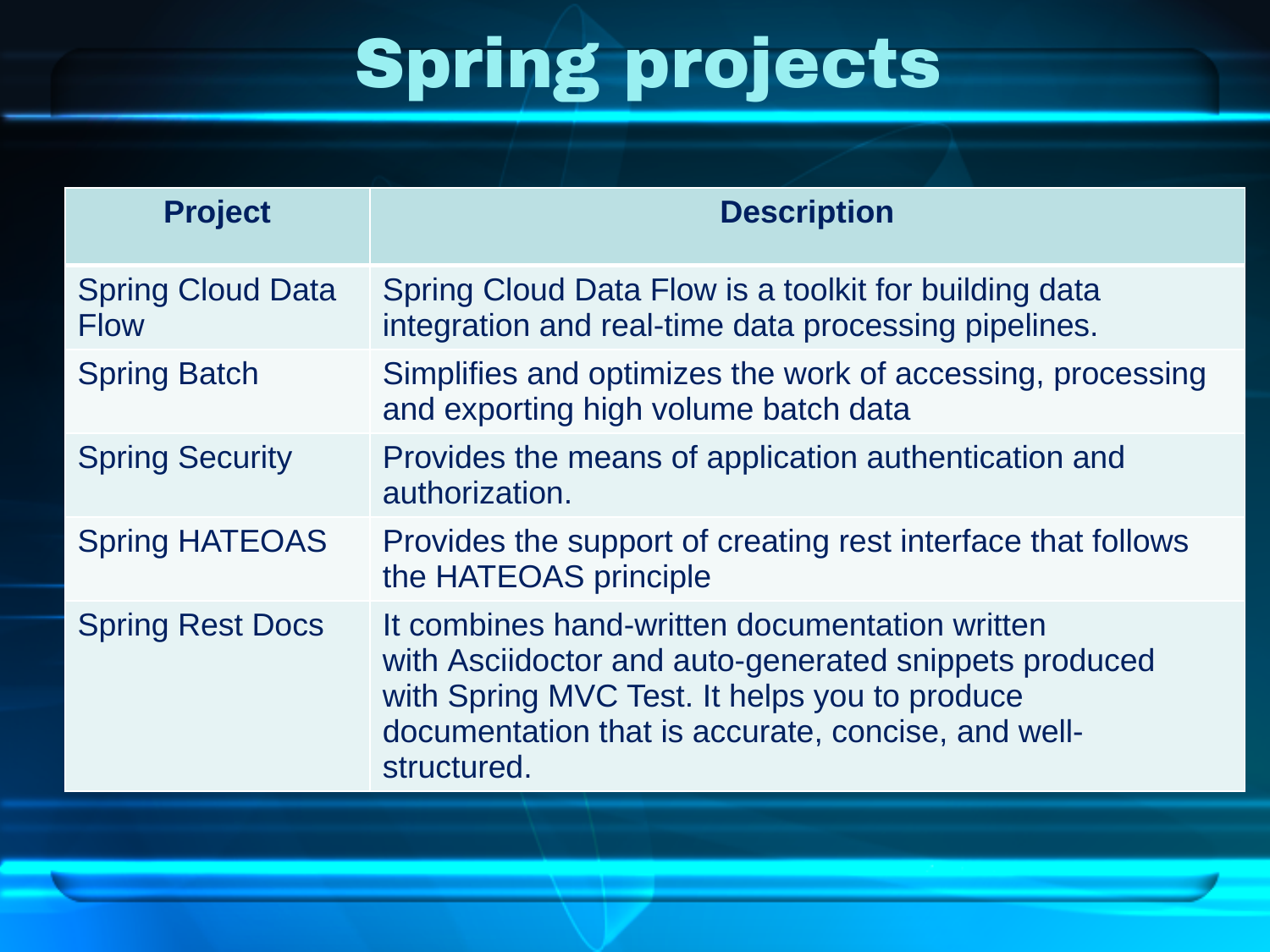

# Spring projects
| Project | Description |
| --- | --- |
| Spring Cloud Data Flow | Spring Cloud Data Flow is a toolkit for building data integration and real-time data processing pipelines. |
| Spring Batch | Simplifies and optimizes the work of accessing, processing and exporting high volume batch data |
| Spring Security | Provides the means of application authentication and authorization. |
| Spring HATEOAS | Provides the support of creating rest interface that follows the HATEOAS principle |
| Spring Rest Docs | It combines hand-written documentation written with Asciidoctor and auto-generated snippets produced with Spring MVC Test. It helps you to produce documentation that is accurate, concise, and well-structured. |